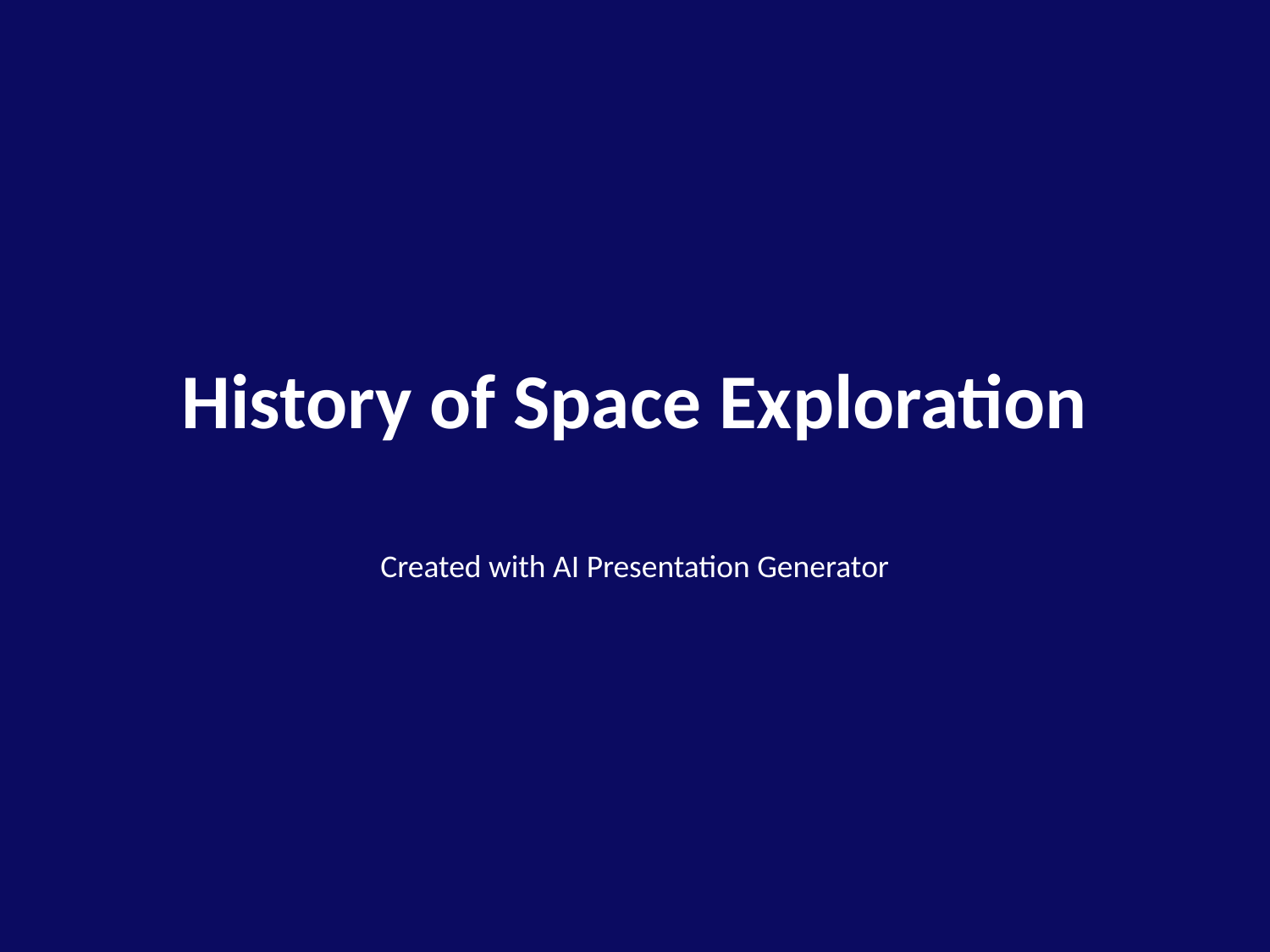

# History of Space Exploration
Created with AI Presentation Generator